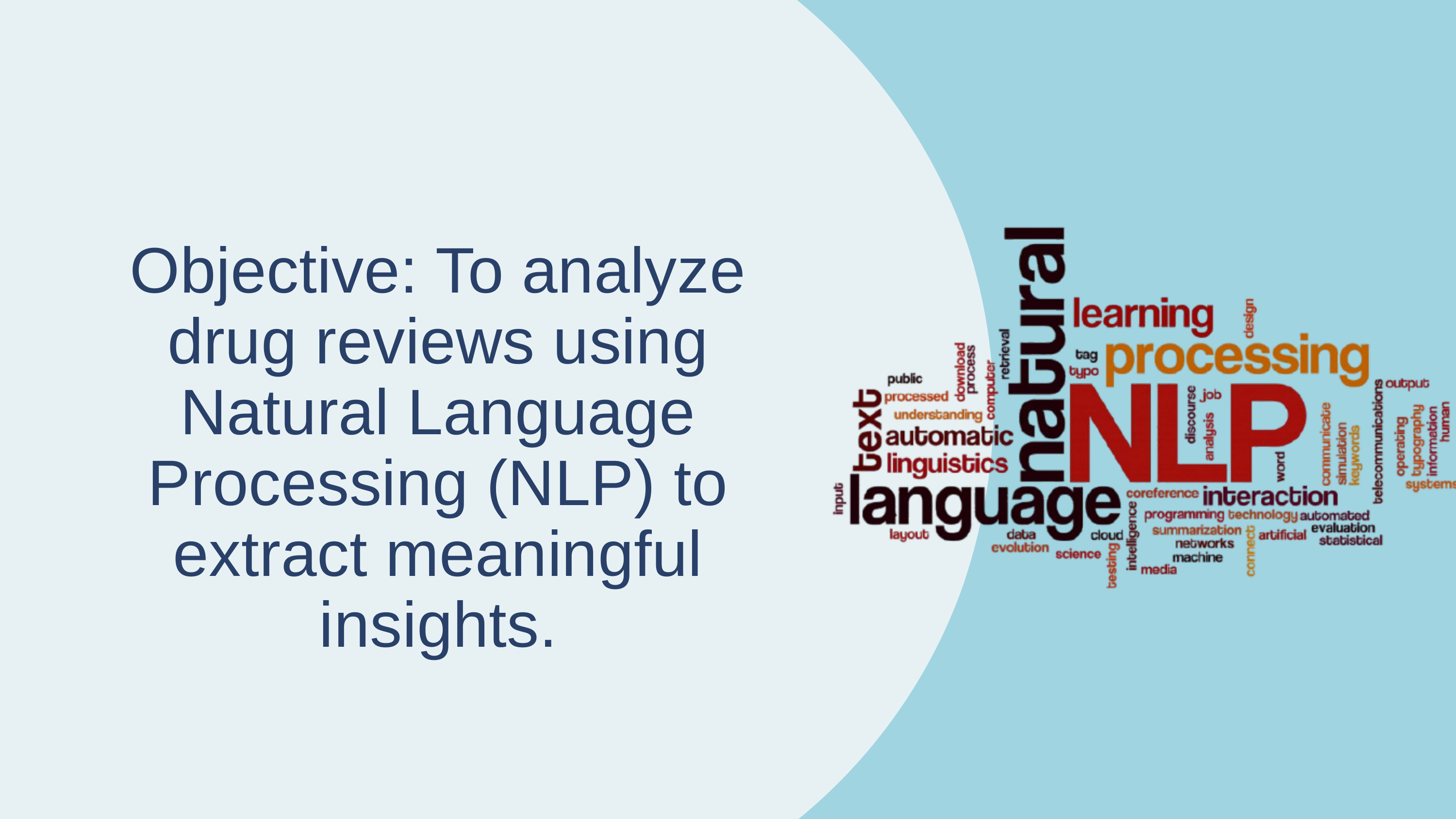

Objective: To analyze drug reviews using Natural Language Processing (NLP) to extract meaningful insights.